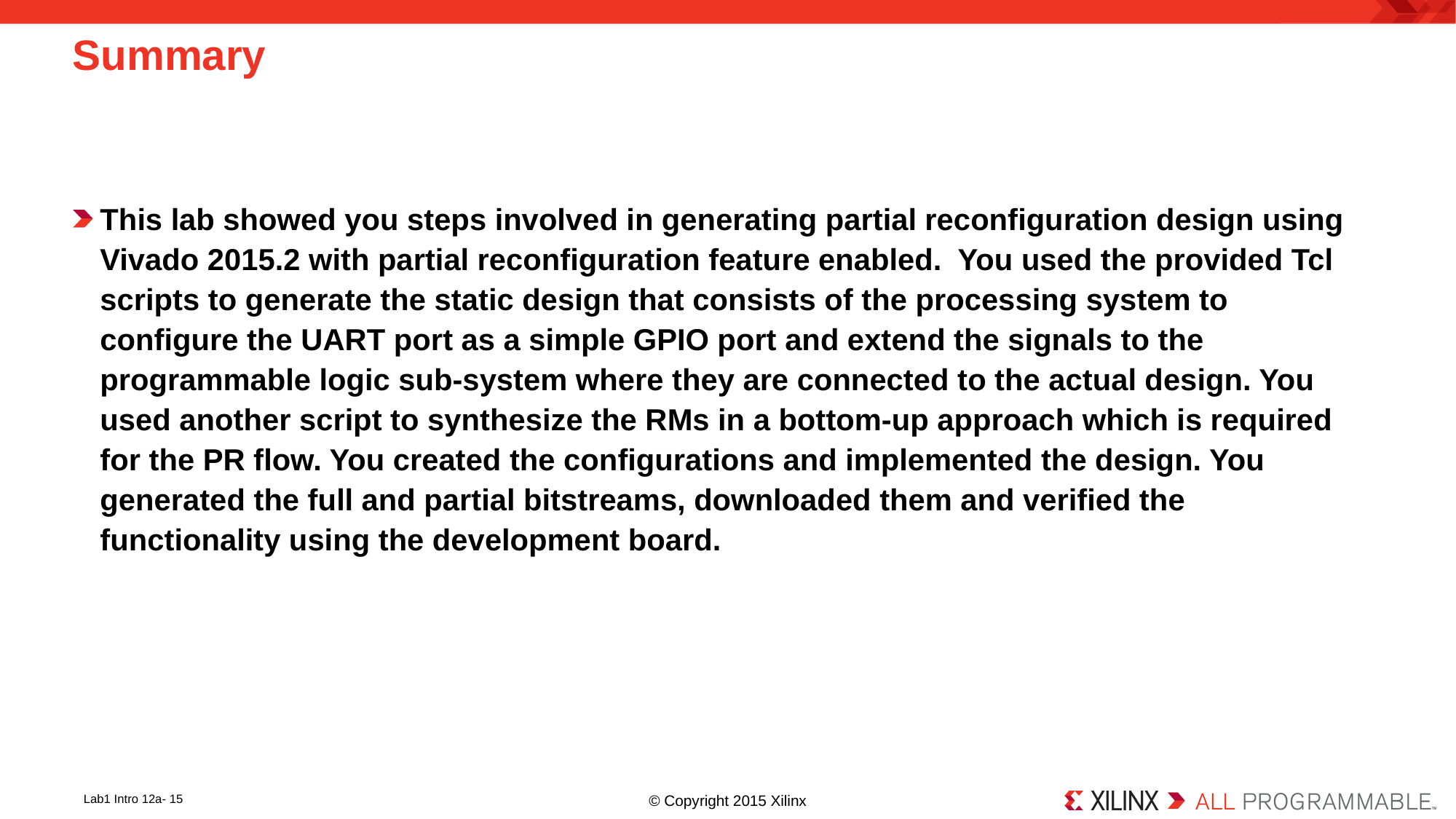

# Summary
This lab showed you steps involved in generating partial reconfiguration design using Vivado 2015.2 with partial reconfiguration feature enabled.  You used the provided Tcl scripts to generate the static design that consists of the processing system to configure the UART port as a simple GPIO port and extend the signals to the programmable logic sub-system where they are connected to the actual design. You used another script to synthesize the RMs in a bottom-up approach which is required for the PR flow. You created the configurations and implemented the design. You generated the full and partial bitstreams, downloaded them and verified the functionality using the development board.
Lab1 Intro 12a- 15
© Copyright 2015 Xilinx